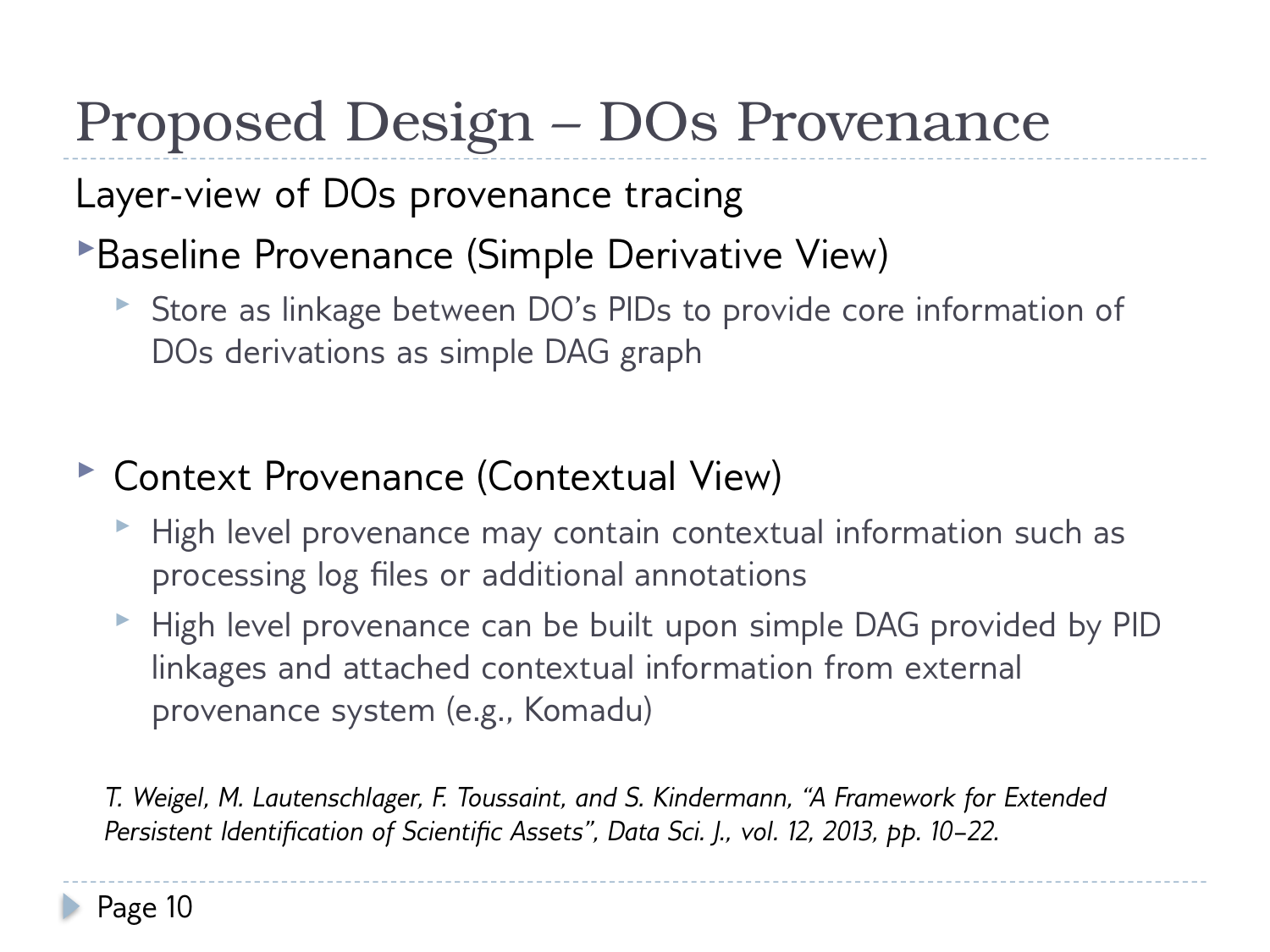

# Proposed Design – DOs Provenance
Layer-view of DOs provenance tracing
Baseline Provenance (Simple Derivative View)
Store as linkage between DO’s PIDs to provide core information of DOs derivations as simple DAG graph

Context Provenance (Contextual View)
High level provenance may contain contextual information such as processing log files or additional annotations
High level provenance can be built upon simple DAG provided by PID linkages and attached contextual information from external provenance system (e.g., Komadu)

T. Weigel, M. Lautenschlager, F. Toussaint, and S. Kindermann, “A Framework for Extended Persistent Identification of Scientific Assets”, Data Sci. J., vol. 12, 2013, pp. 10–22.
Page 10